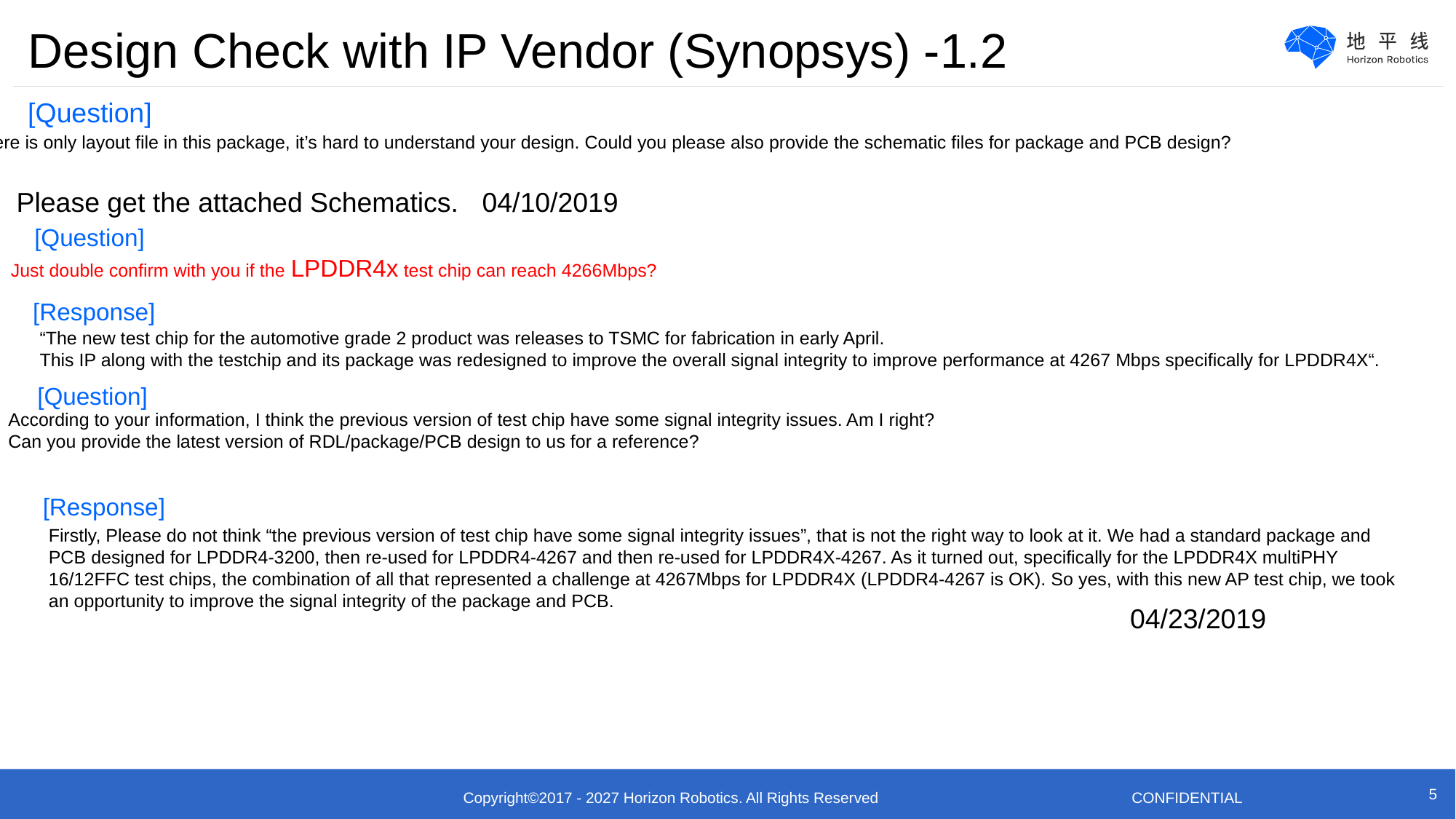

Design Check with IP Vendor (Synopsys) -1.2
[Question]
There is only layout file in this package, it’s hard to understand your design. Could you please also provide the schematic files for package and PCB design?
04/10/2019
Please get the attached Schematics.
[Question]
Just double confirm with you if the LPDDR4x test chip can reach 4266Mbps?
[Response]
“The new test chip for the automotive grade 2 product was releases to TSMC for fabrication in early April.
This IP along with the testchip and its package was redesigned to improve the overall signal integrity to improve performance at 4267 Mbps specifically for LPDDR4X“.
[Question]
According to your information, I think the previous version of test chip have some signal integrity issues. Am I right?
Can you provide the latest version of RDL/package/PCB design to us for a reference?
[Response]
Firstly, Please do not think “the previous version of test chip have some signal integrity issues”, that is not the right way to look at it. We had a standard package and PCB designed for LPDDR4-3200, then re-used for LPDDR4-4267 and then re-used for LPDDR4X-4267. As it turned out, specifically for the LPDDR4X multiPHY 16/12FFC test chips, the combination of all that represented a challenge at 4267Mbps for LPDDR4X (LPDDR4-4267 is OK). So yes, with this new AP test chip, we took an opportunity to improve the signal integrity of the package and PCB.
04/23/2019
5